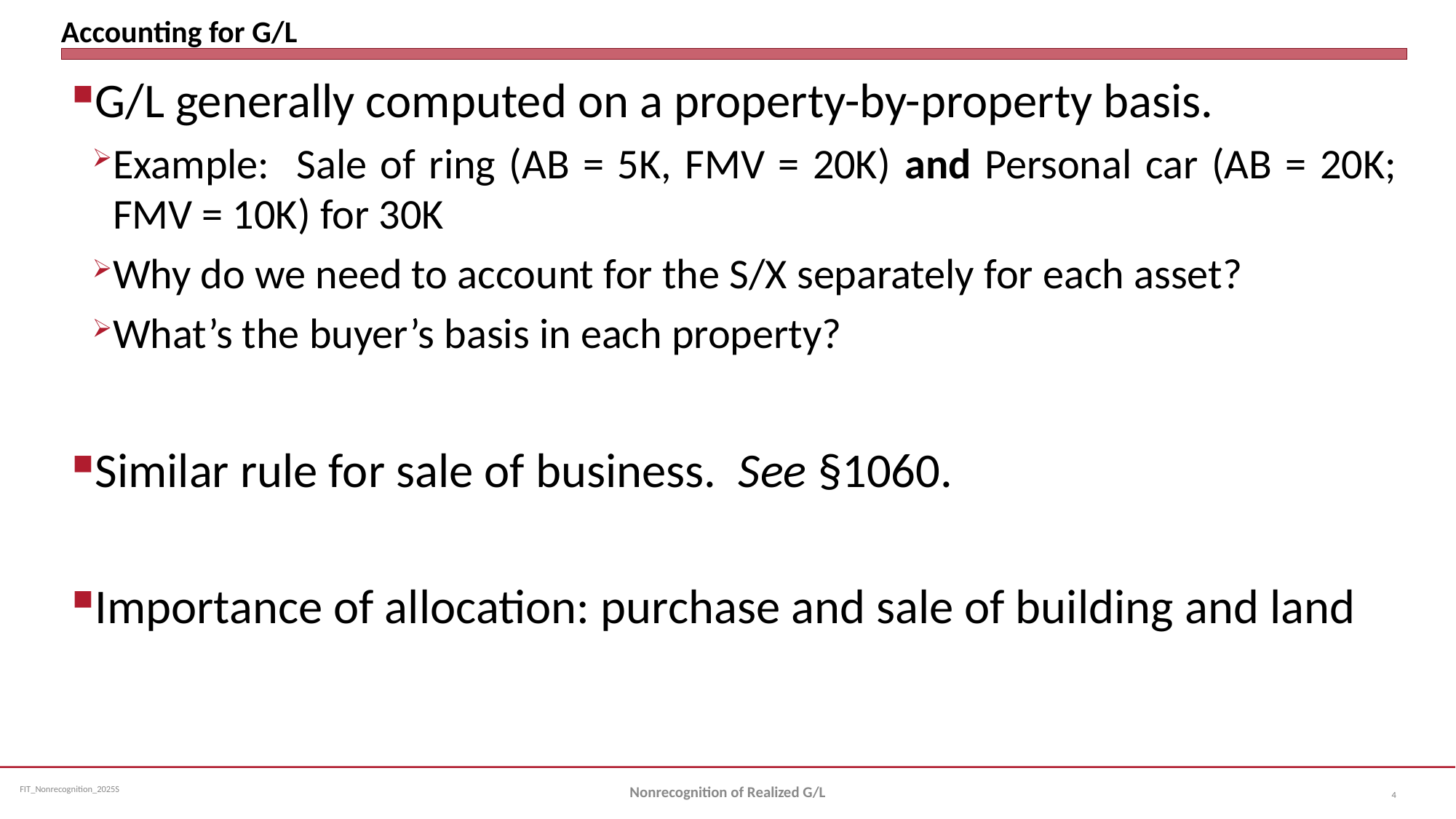

# Accounting for G/L
G/L generally computed on a property-by-property basis.
Example:  Sale of ring (AB = 5K, FMV = 20K) and Personal car (AB = 20K; FMV = 10K) for 30K
Why do we need to account for the S/X separately for each asset?
What’s the buyer’s basis in each property?

Similar rule for sale of business.  See §1060.

Importance of allocation: purchase and sale of building and land
Nonrecognition of Realized G/L
4